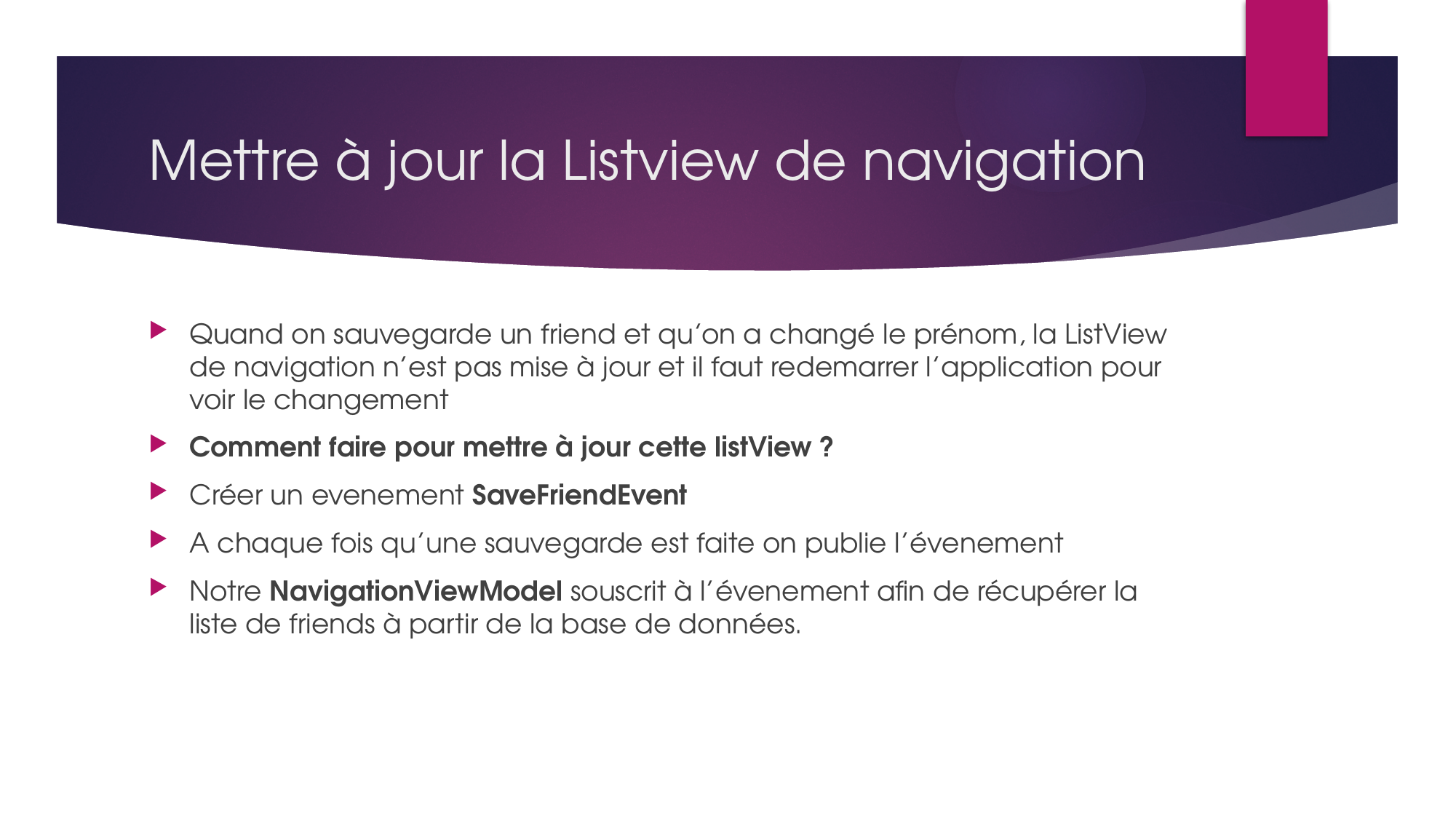

# Mettre à jour la Listview de navigation
Quand on sauvegarde un friend et qu’on a changé le prénom, la ListView de navigation n’est pas mise à jour et il faut redemarrer l’application pour voir le changement
Comment faire pour mettre à jour cette listView ?
Créer un evenement SaveFriendEvent
A chaque fois qu’une sauvegarde est faite on publie l’évenement
Notre NavigationViewModel souscrit à l’évenement afin de récupérer la liste de friends à partir de la base de données.